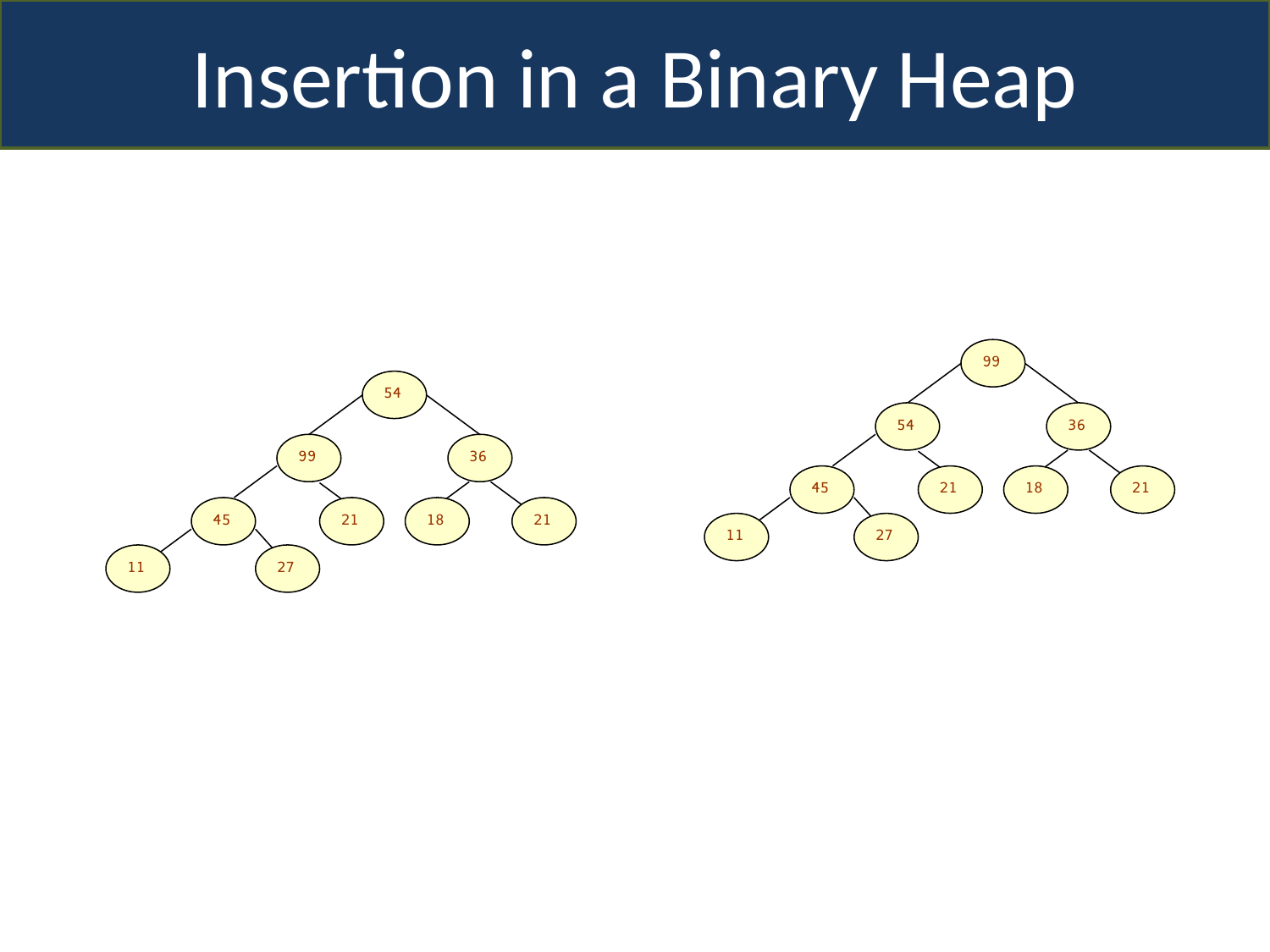

Insertion in a Binary Heap
99

54

54
36
99
36

45
21
18
21

45
21
18
21

11
27

11
27